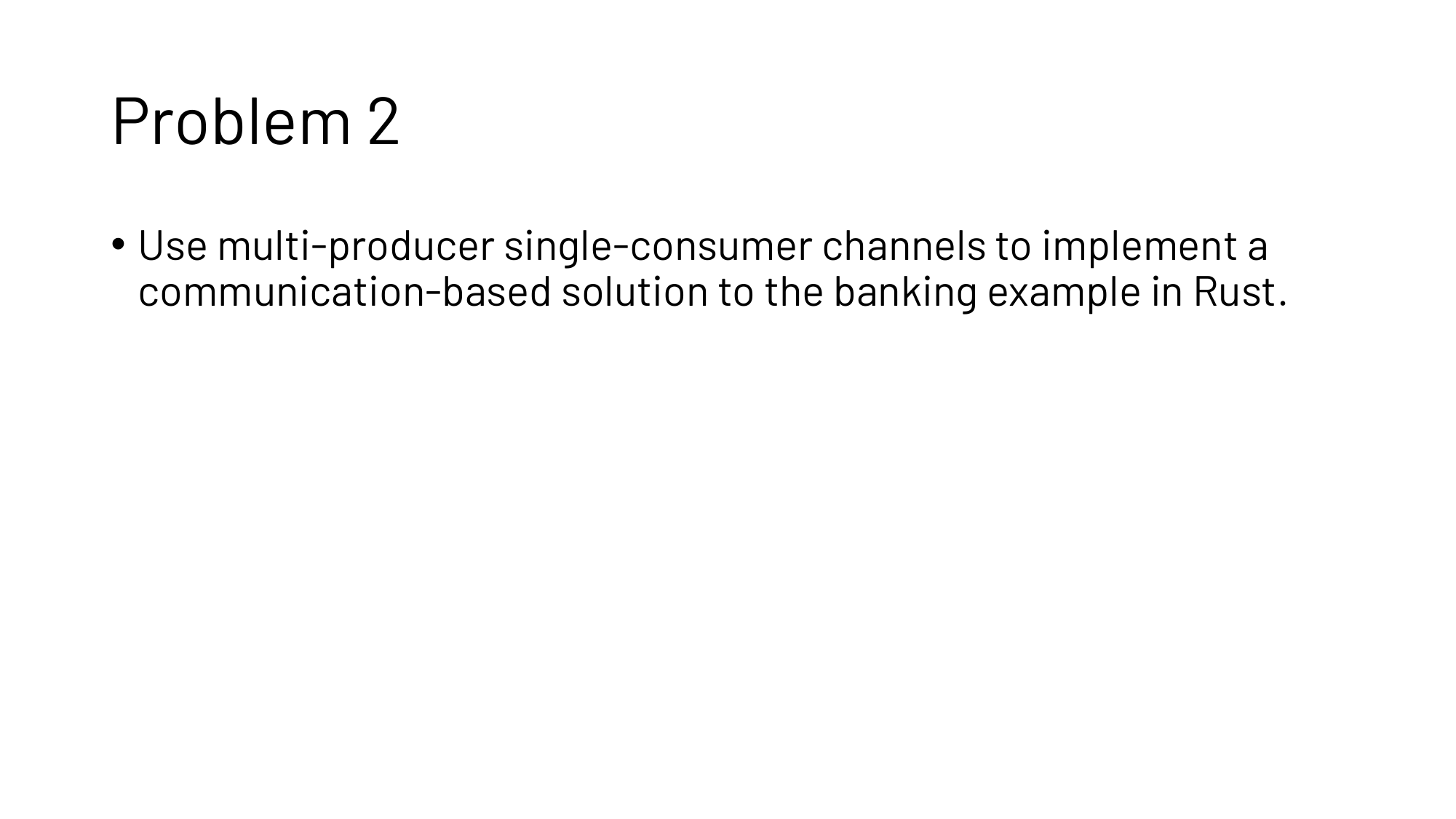

# Problem 2
Use multi-producer single-consumer channels to implement a communication-based solution to the banking example in Rust.